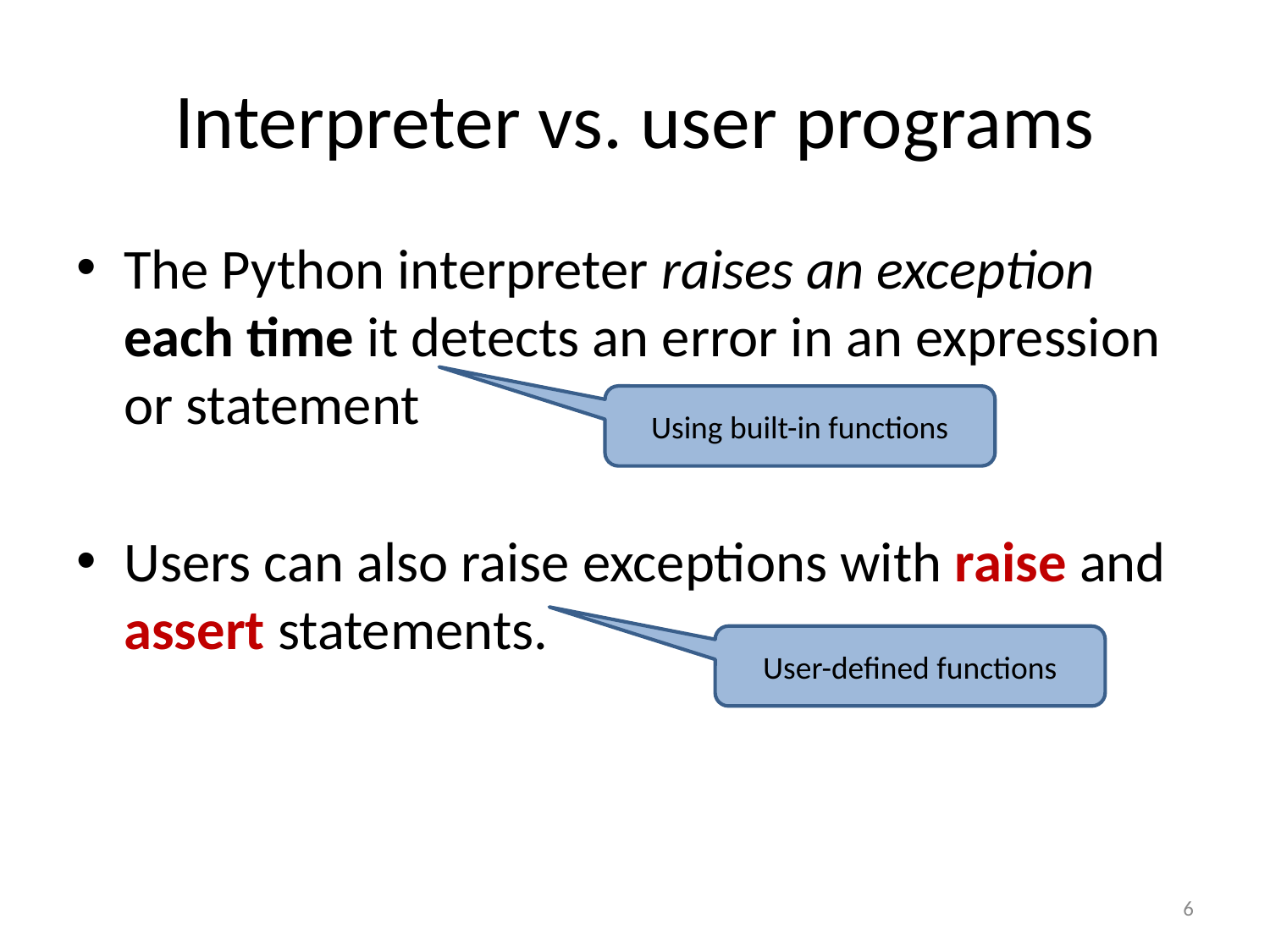

# Interpreter vs. user programs
The Python interpreter raises an exception each time it detects an error in an expression or statement

Users can also raise exceptions with raise and assert statements.

Using built-in functions
User-defined functions
6